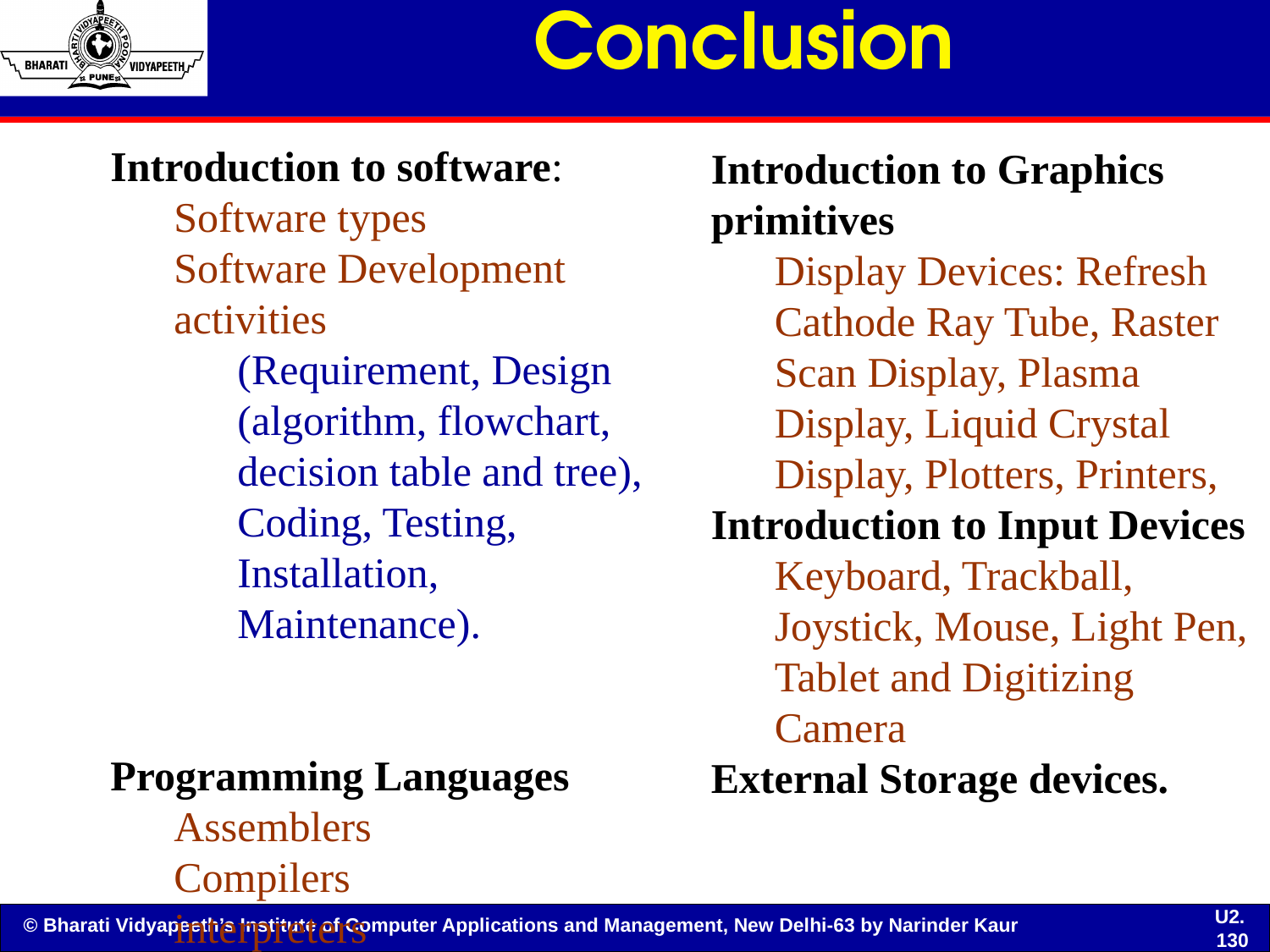

# Conclusion
Introduction to software:
Software types
Software Development activities
(Requirement, Design (algorithm, flowchart, decision table and tree), Coding, Testing, Installation, Maintenance).
Programming Languages
Assemblers
Compilers
interpreters
linkers

Introduction to Graphics primitives
Display Devices: Refresh Cathode Ray Tube, Raster Scan Display, Plasma Display, Liquid Crystal Display, Plotters, Printers,
Introduction to Input Devices
Keyboard, Trackball, Joystick, Mouse, Light Pen, Tablet and Digitizing Camera
External Storage devices.